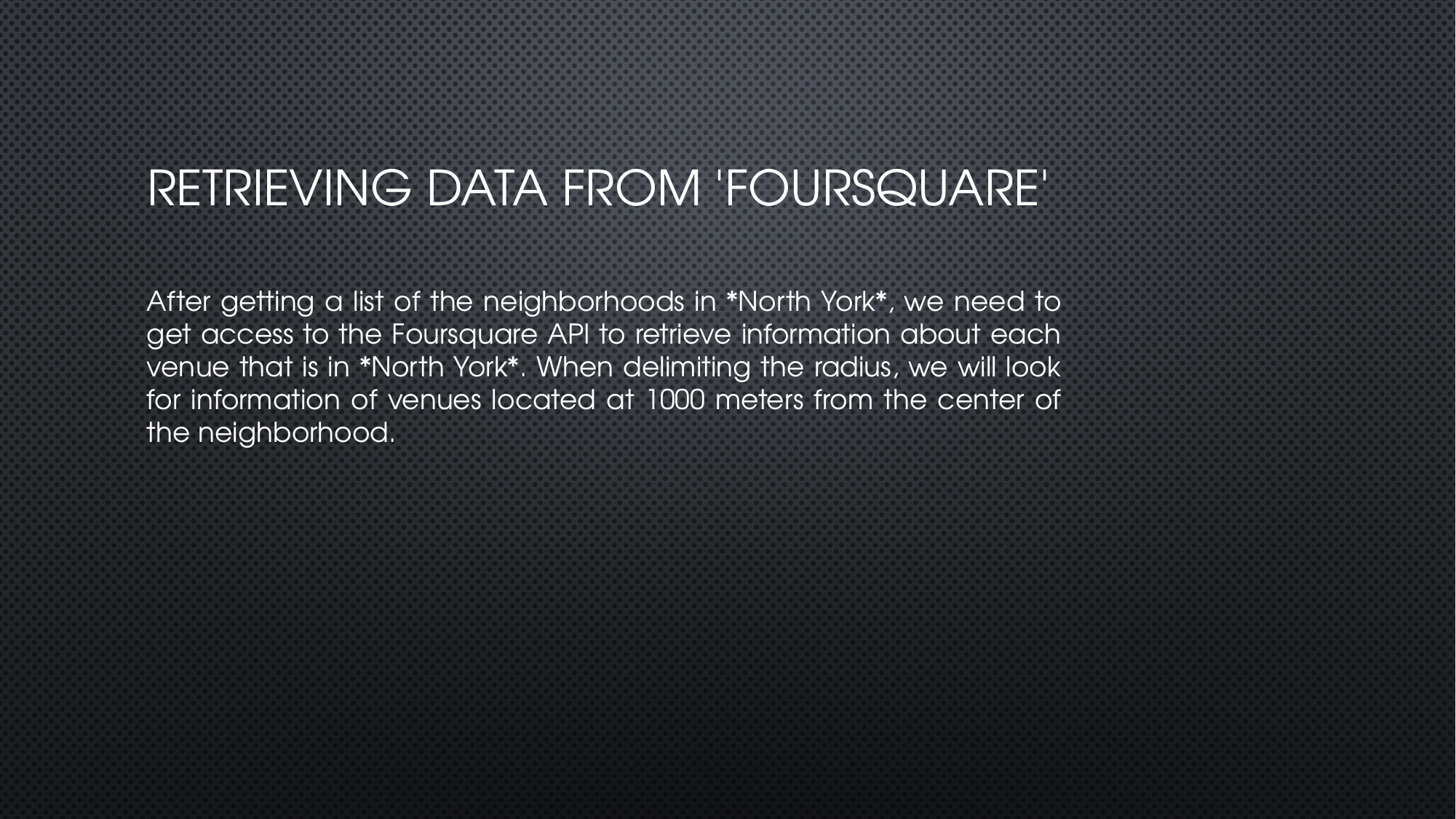

# Retrieving Data from 'Foursquare'
After getting a list of the neighborhoods in *North York*, we need to get access to the Foursquare API to retrieve information about each venue that is in *North York*. When delimiting the radius, we will look for information of venues located at 1000 meters from the center of the neighborhood.